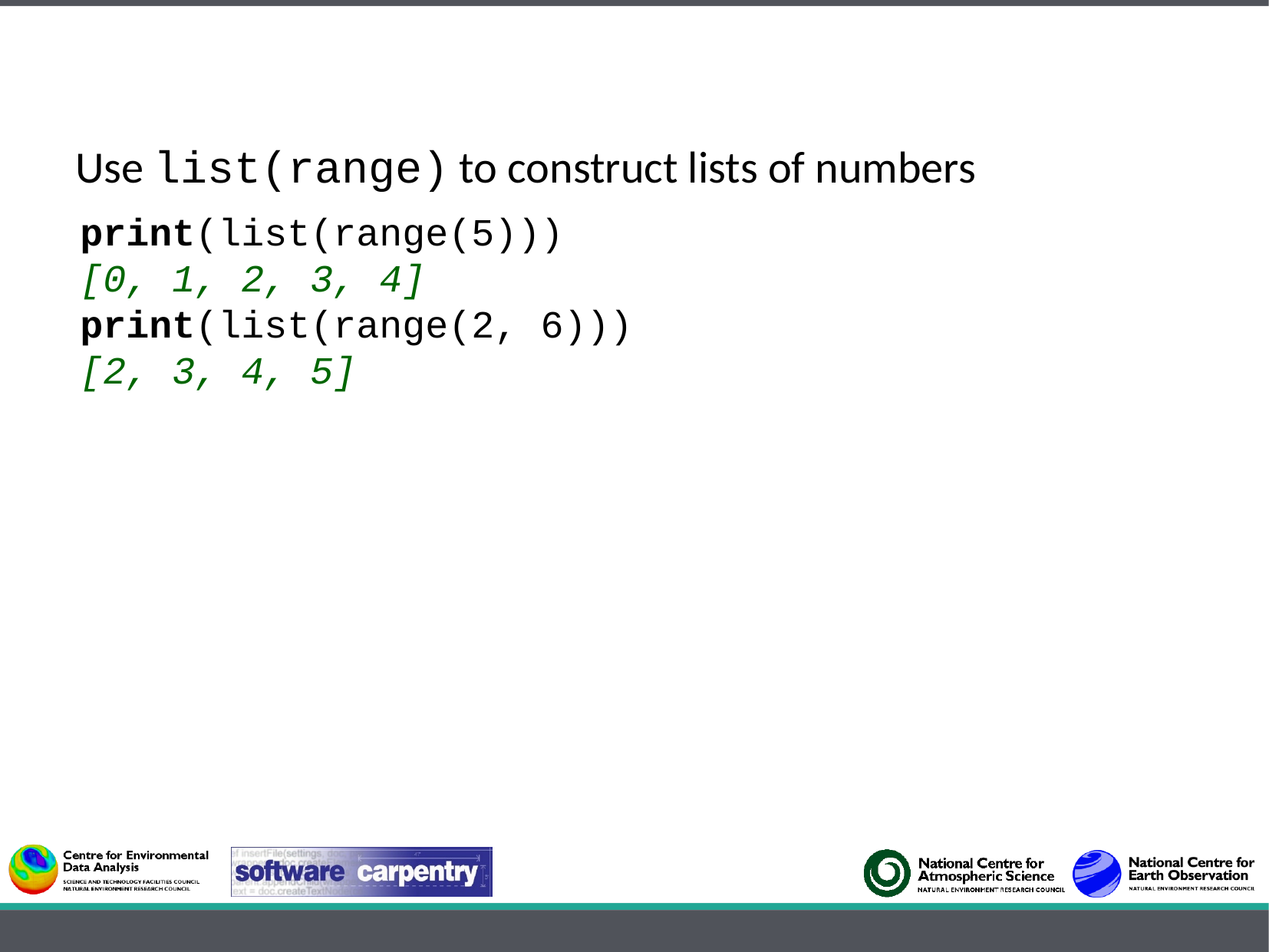

Use list(range) to construct lists of numbers
print(list(range(5)))
[0, 1, 2, 3, 4]
print(list(range(2, 6)))
[2, 3, 4, 5]